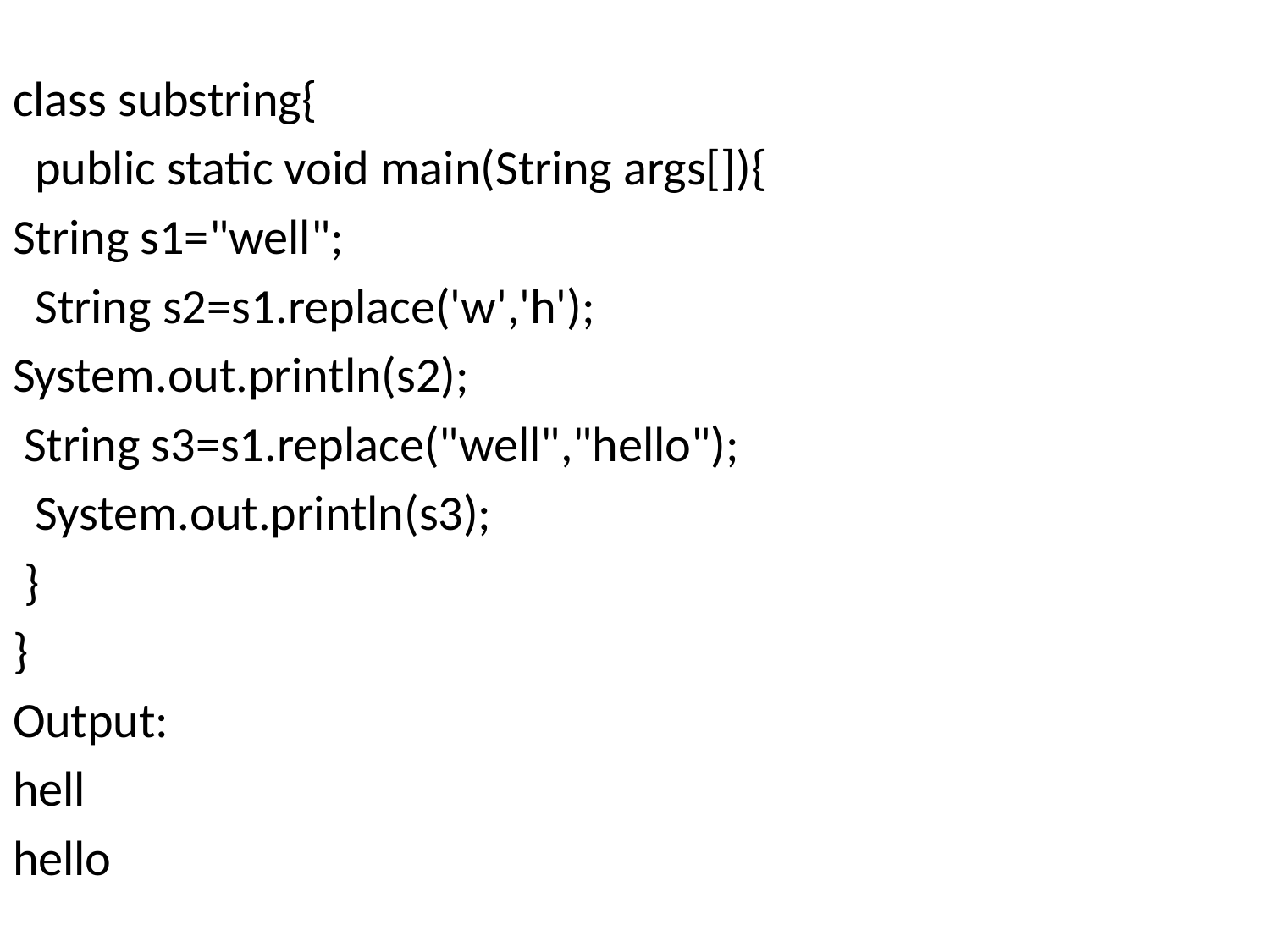

class substring{
  public static void main(String args[]){
String s1="well";
  String s2=s1.replace('w','h');
System.out.println(s2);
 String s3=s1.replace("well","hello");
  System.out.println(s3);
 }
}
Output:
hell
hello